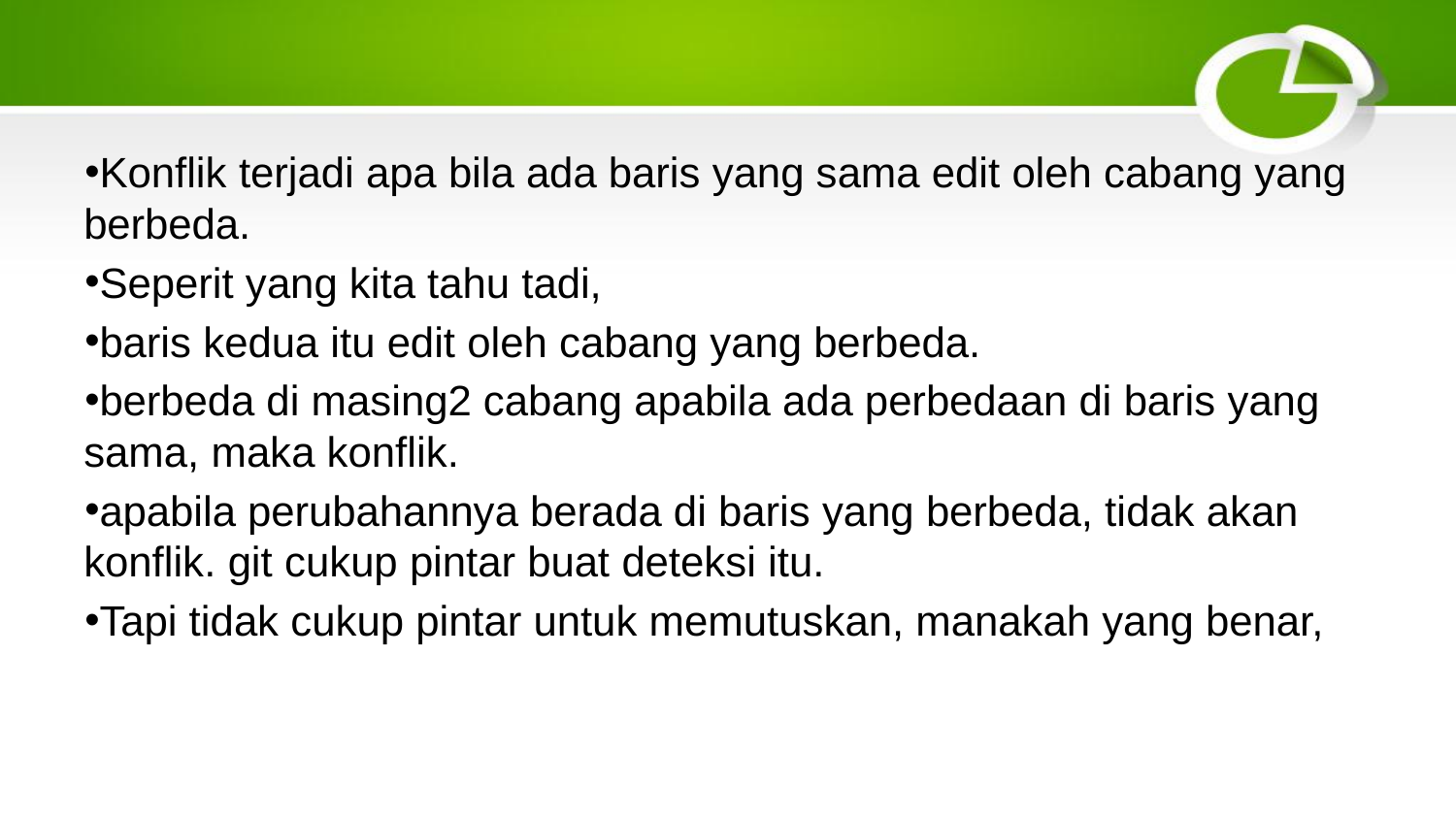

#
Konflik terjadi apa bila ada baris yang sama edit oleh cabang yang berbeda.
Seperit yang kita tahu tadi,
baris kedua itu edit oleh cabang yang berbeda.
berbeda di masing2 cabang apabila ada perbedaan di baris yang sama, maka konflik.
apabila perubahannya berada di baris yang berbeda, tidak akan konflik. git cukup pintar buat deteksi itu.
Tapi tidak cukup pintar untuk memutuskan, manakah yang benar,